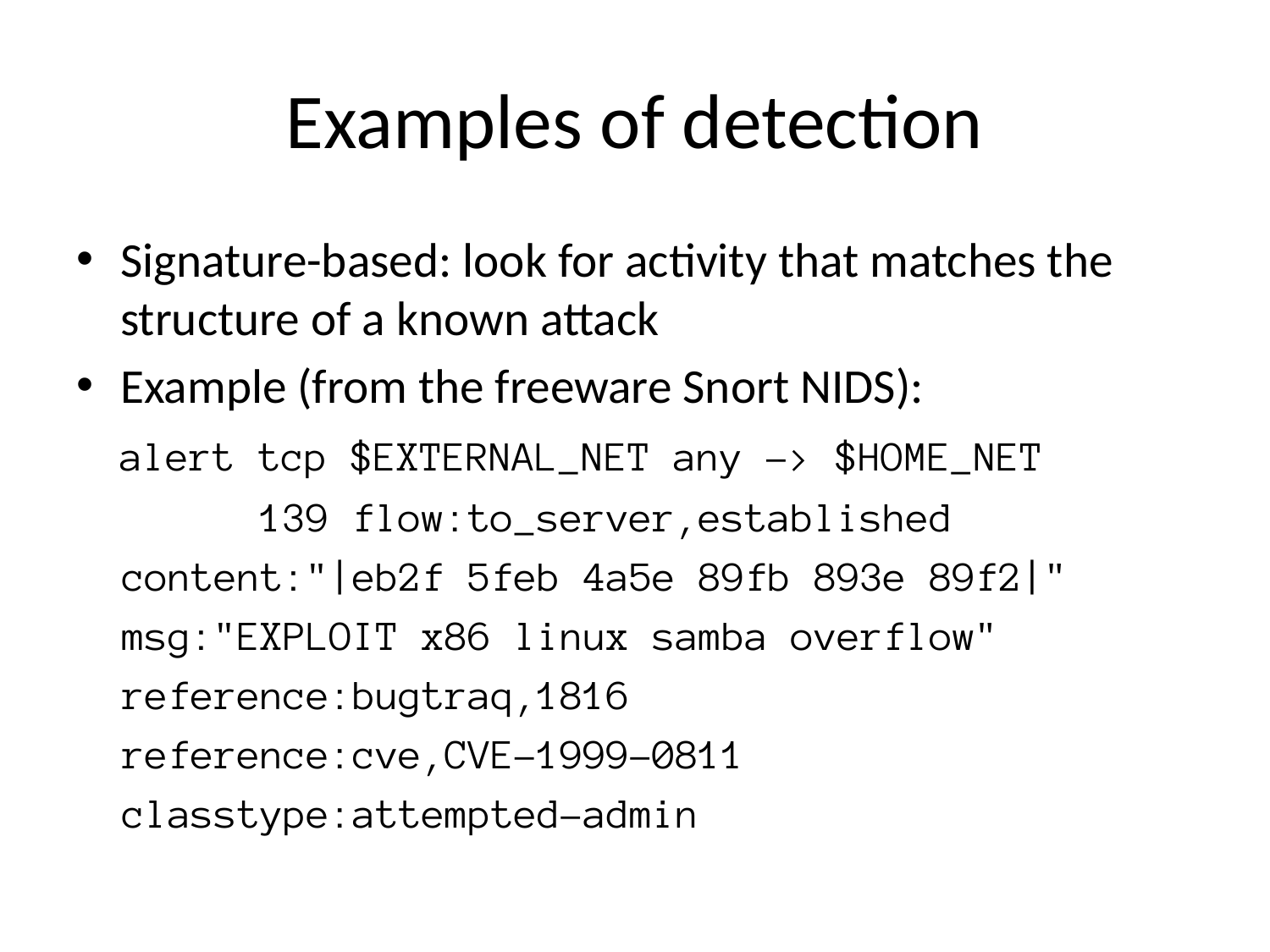

# Examples of detection
Signature-based: look for activity that matches the structure of a known attack
Example (from the freeware Snort NIDS):
    alert tcp $EXTERNAL_NET any -> $HOME_NET
        139 flow:to_server,established
  content:"|eb2f 5feb 4a5e 89fb 893e 89f2|"
  msg:"EXPLOIT x86 linux samba overflow"
  reference:bugtraq,1816
  reference:cve,CVE-1999-0811
  classtype:attempted-admin